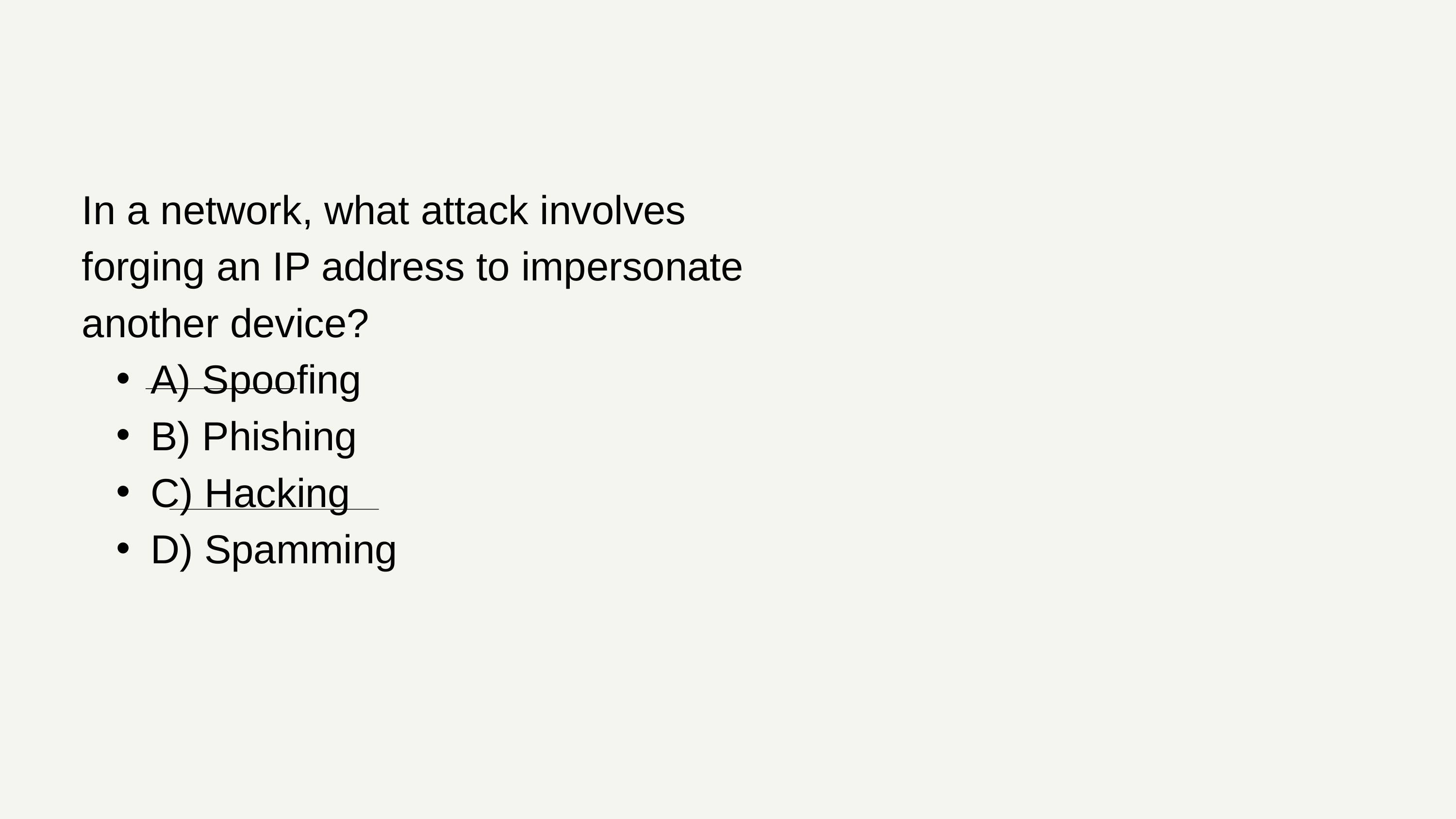

In a network, what attack involves forging an IP address to impersonate another device?
A) Spoofing
B) Phishing
C) Hacking
D) Spamming